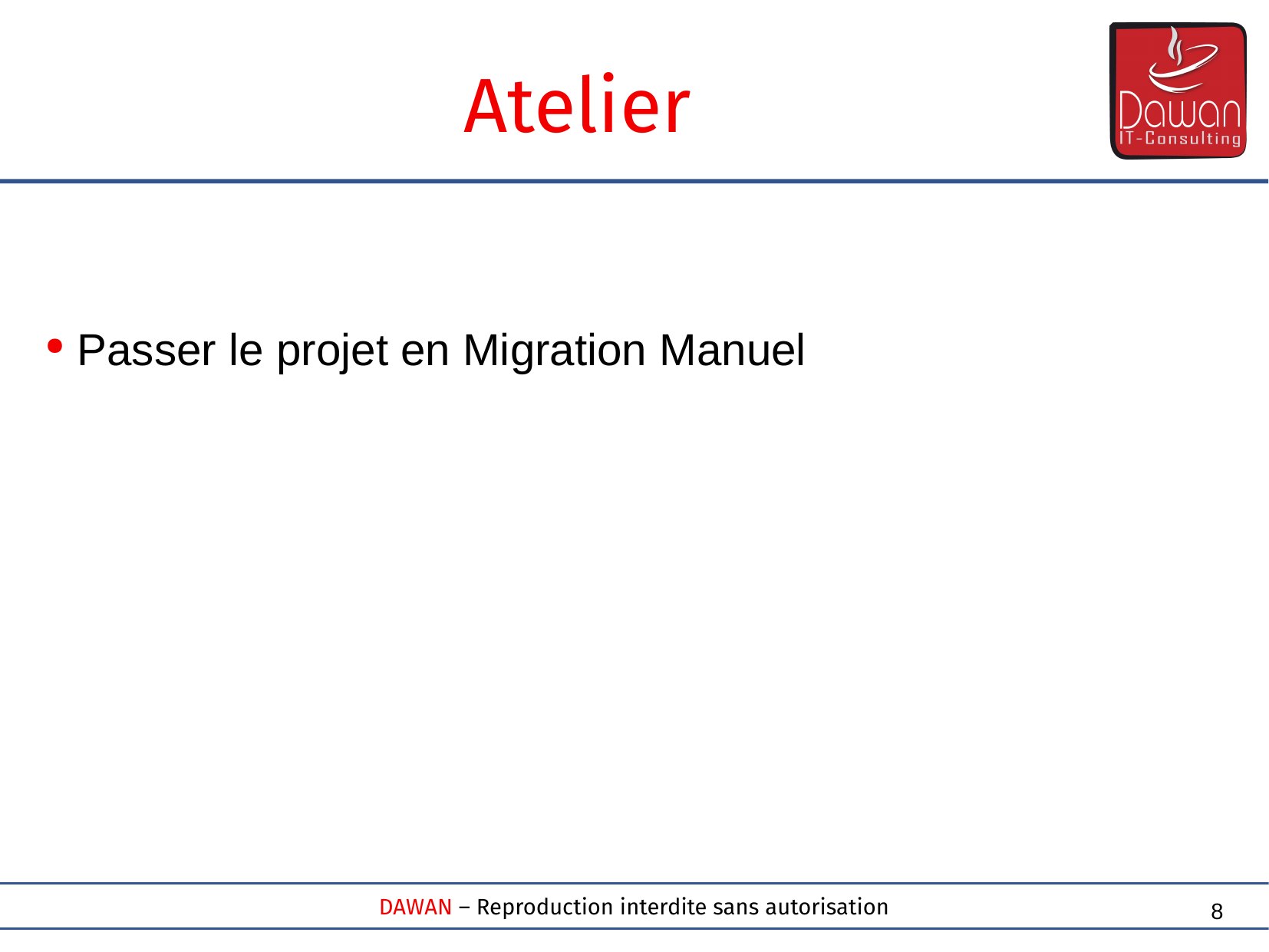

Atelier
 Passer le projet en Migration Manuel
8